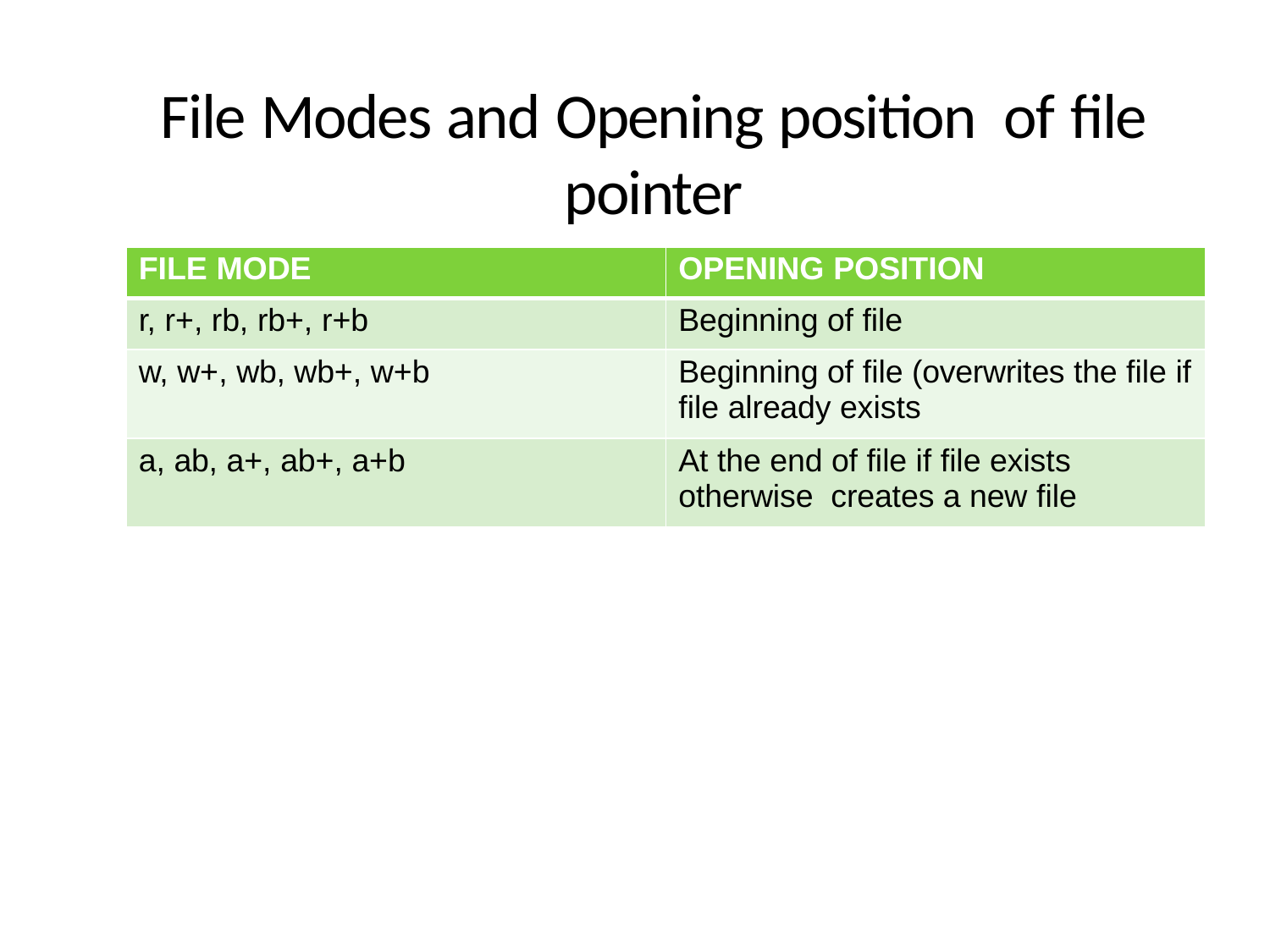

# File Modes and Opening position  of file pointer
| FILE MODE | OPENING POSITION |
| --- | --- |
| r, r+, rb, rb+, r+b | Beginning of file |
| w, w+, wb, wb+, w+b | Beginning of file (overwrites the file if file already exists |
| a, ab, a+, ab+, a+b | At the end of file if file exists otherwise creates a new file |